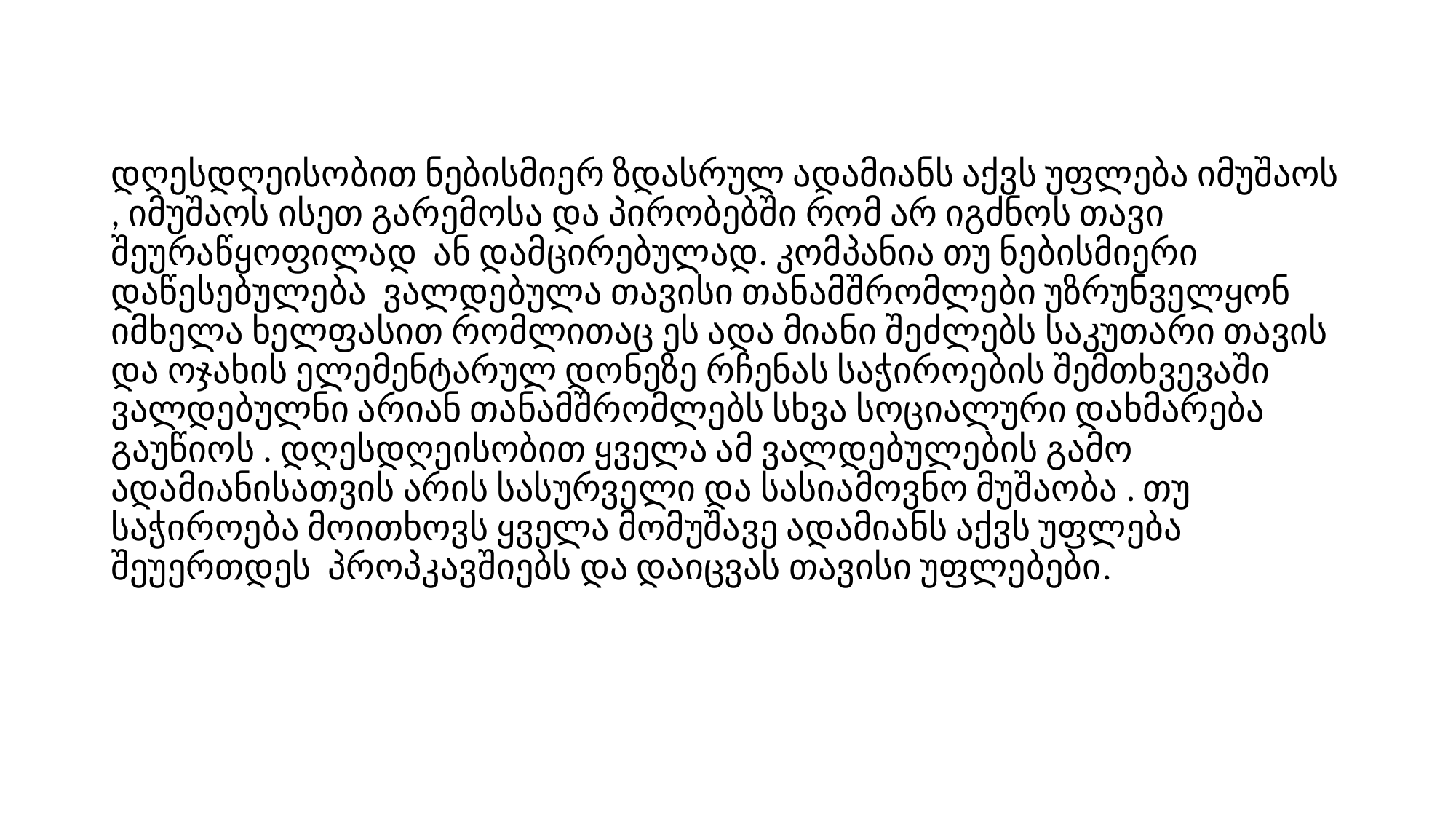

დღესდღეისობით ნებისმიერ ზდასრულ ადამიანს აქვს უფლება იმუშაოს , იმუშაოს ისეთ გარემოსა და პირობებში რომ არ იგძნოს თავი შეურაწყოფილად  ან დამცირებულად. კომპანია თუ ნებისმიერი დაწესებულება  ვალდებულა თავისი თანამშრომლები უზრუნველყონ იმხელა ხელფასით რომლითაც ეს ადა მიანი შეძლებს საკუთარი თავის და ოჯახის ელემენტარულ დონეზე რჩენას საჭიროების შემთხვევაში  ვალდებულნი არიან თანამშრომლებს სხვა სოციალური დახმარება გაუწიოს . დღესდღეისობით ყველა ამ ვალდებულების გამო ადამიანისათვის არის სასურველი და სასიამოვნო მუშაობა . თუ საჭიროება მოითხოვს ყველა მომუშავე ადამიანს აქვს უფლება შეუერთდეს  პროპკავშიებს და დაიცვას თავისი უფლებები.